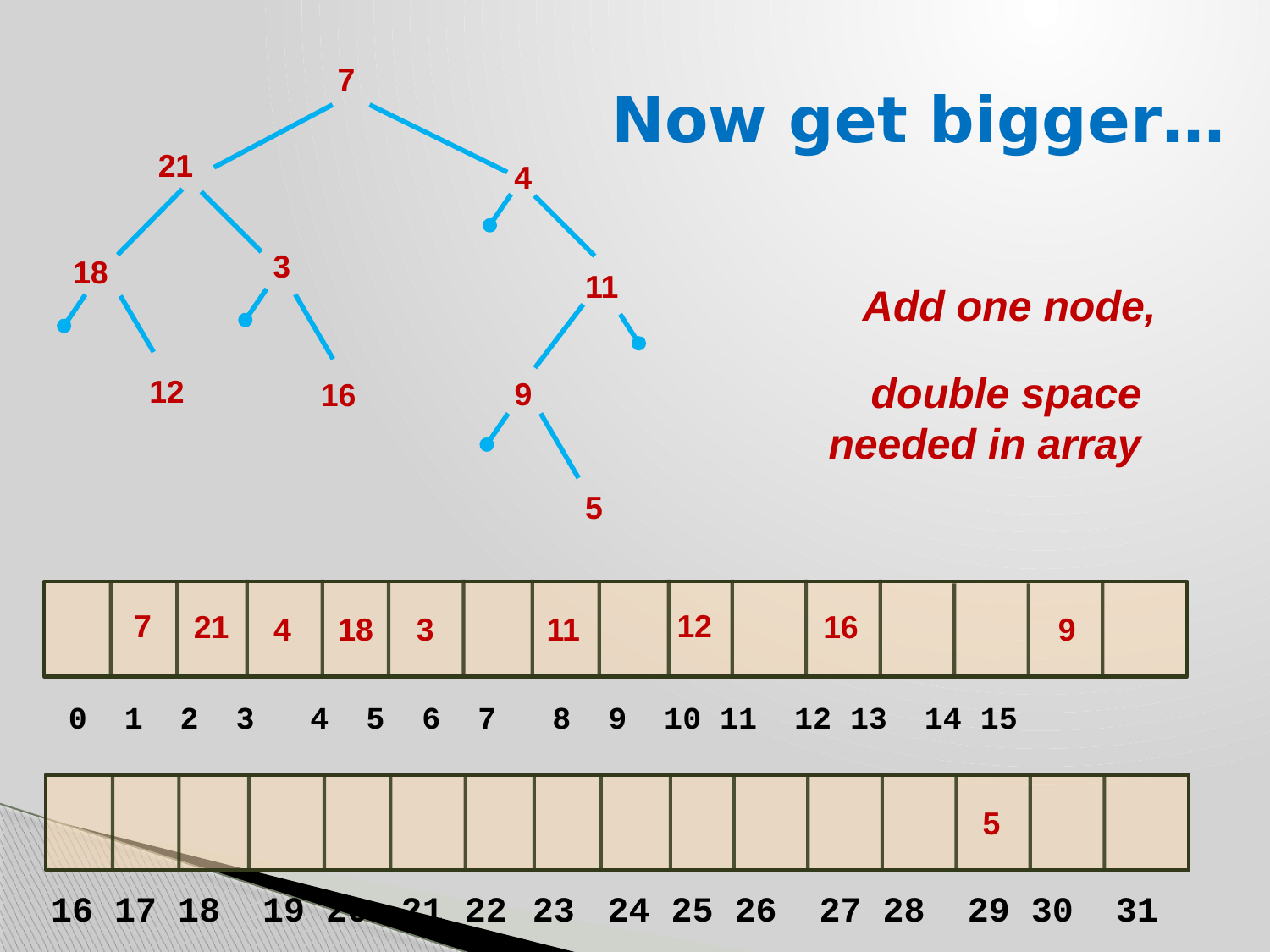

# Now get bigger…
7
21
4
3
18
11
12
9
16
Add one node,
double space needed in array
5

7
12
16
21
11
4
18
3
9
0  1  2  3   4  5  6  7   8  9  10 11  12 13  14 15

5
16 17 18  19 20  21 22 23  24 25 26  27 28  29 30  31